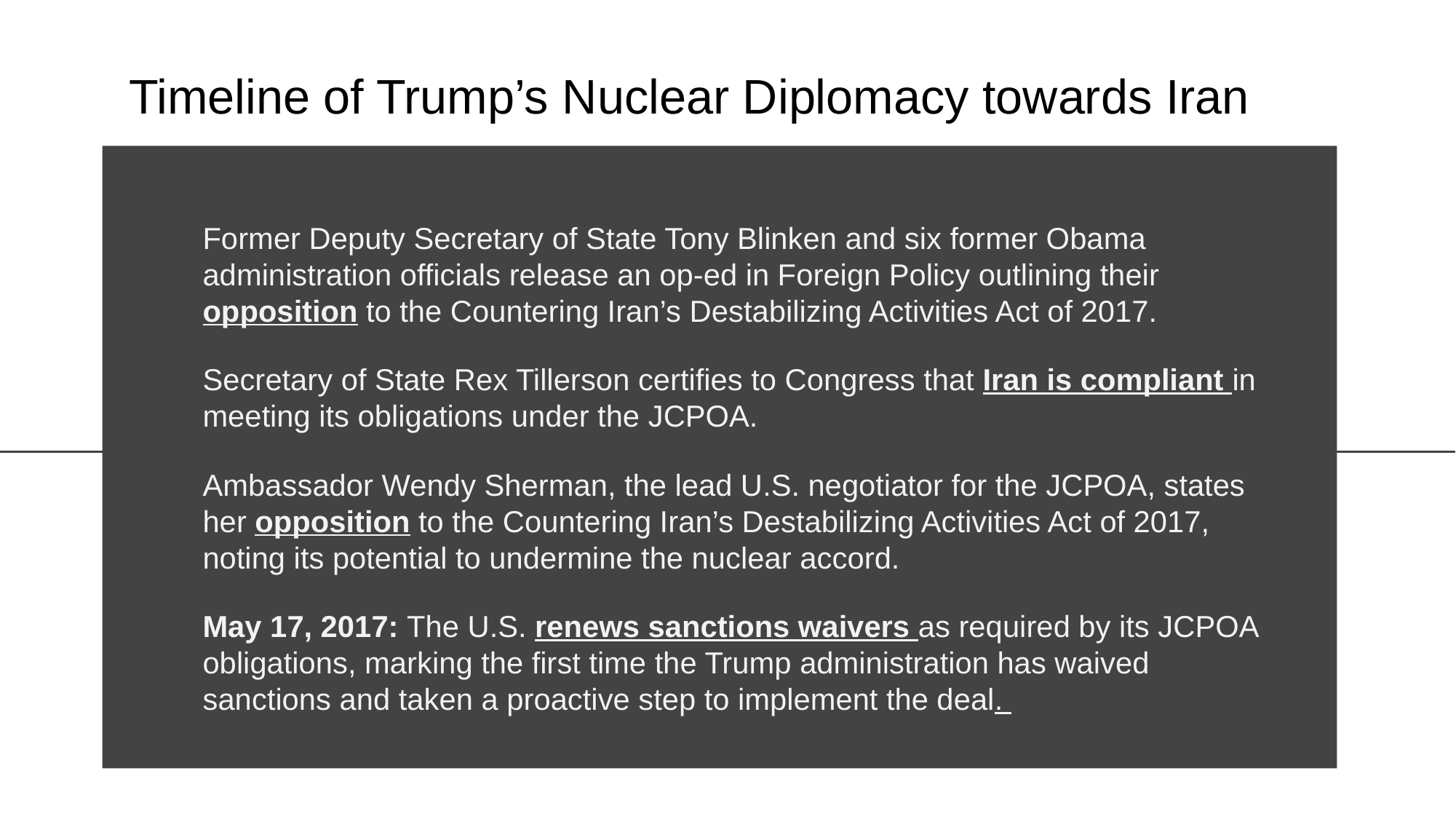

Former Deputy Secretary of State Tony Blinken and six former Obama administration officials release an op-ed in Foreign Policy outlining their opposition to the Countering Iran’s Destabilizing Activities Act of 2017.
Secretary of State Rex Tillerson certifies to Congress that Iran is compliant in meeting its obligations under the JCPOA.
Ambassador Wendy Sherman, the lead U.S. negotiator for the JCPOA, states her opposition to the Countering Iran’s Destabilizing Activities Act of 2017, noting its potential to undermine the nuclear accord.
May 17, 2017: The U.S. renews sanctions waivers as required by its JCPOA obligations, marking the first time the Trump administration has waived sanctions and taken a proactive step to implement the deal.

Venus has a beautiful name and is the second planet from the Sun. It’s terribly hot
March 23, 2017
US introduced a new Iran sanctions bill, the Countering Iran’s Destabilizing Activities Act of 2017, targeting Iran’s ballistic missile program and support for terrorism.
02